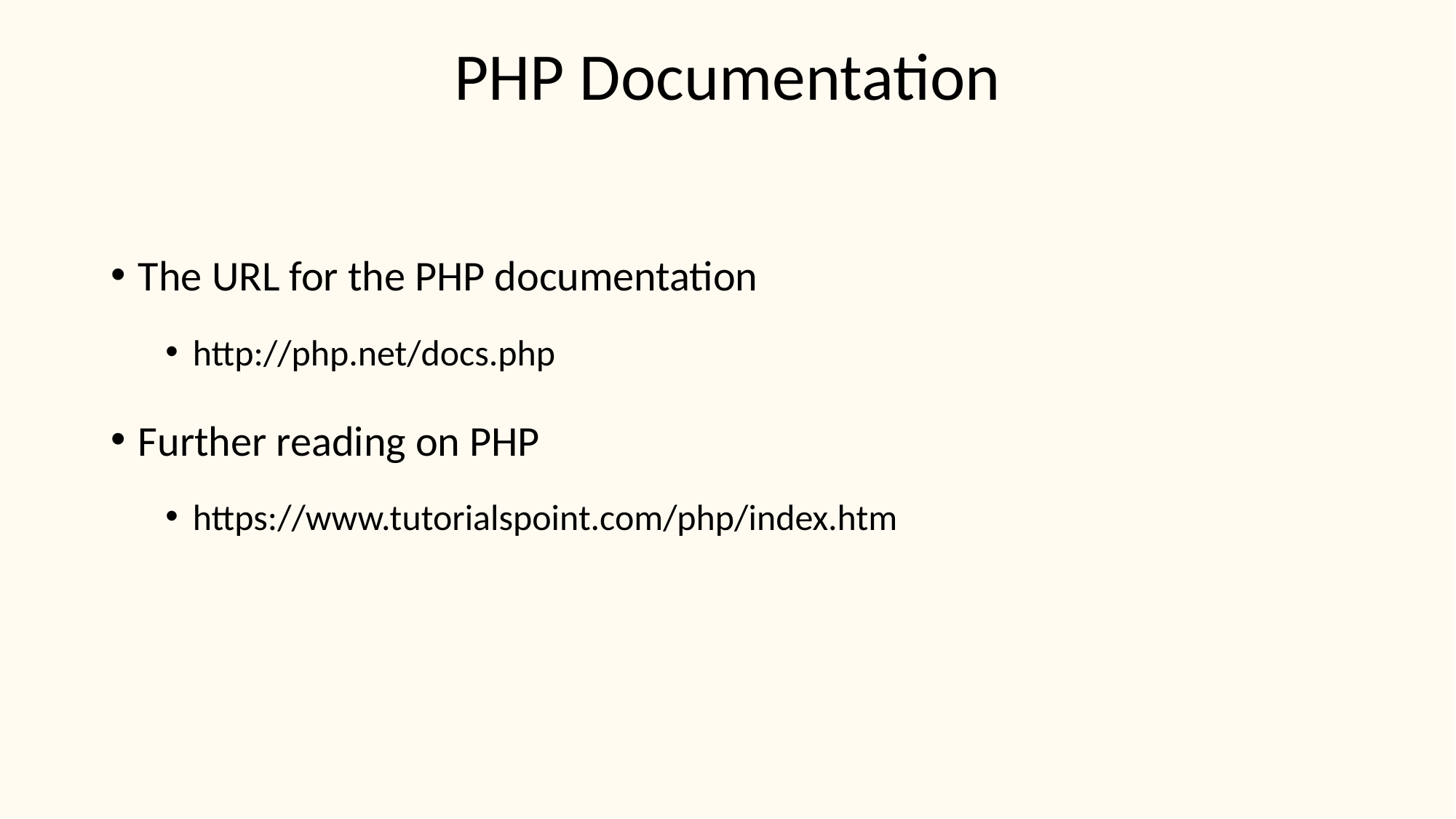

# PHP Documentation
The URL for the PHP documentation
http://php.net/docs.php
Further reading on PHP
https://www.tutorialspoint.com/php/index.htm